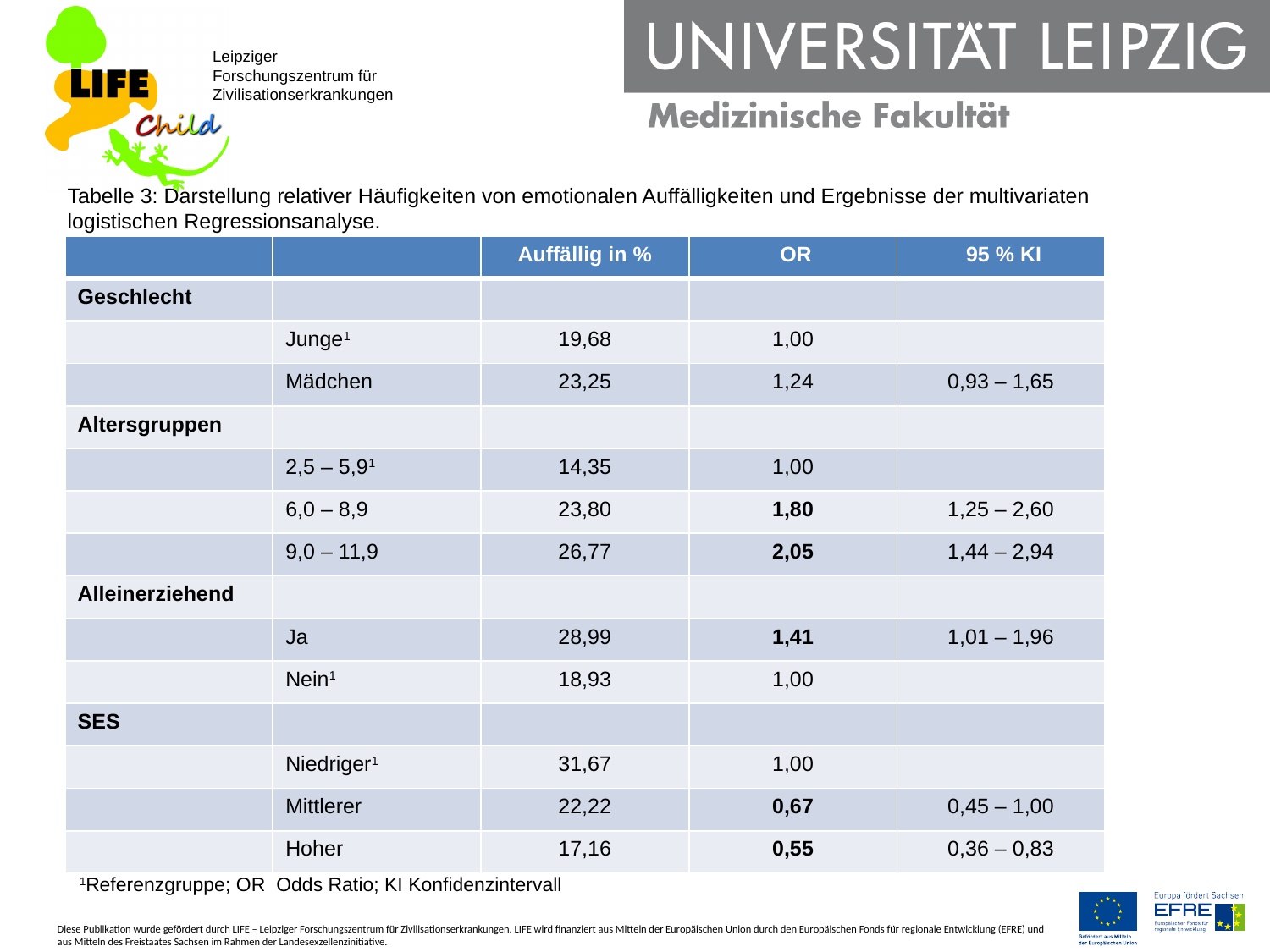

Tabelle 3: Darstellung relativer Häufigkeiten von emotionalen Auffälligkeiten und Ergebnisse der multivariaten logistischen Regressionsanalyse.

Statistische Analyse

21,38 % (n = 257) in Risikogruppe ‚auffällig‘

|  |  | Auffällig in % | OR | 95 % KI |
| --- | --- | --- | --- | --- |
| Geschlecht |  |  |  |  |
|  | Junge1 | 19,68 | 1,00 |  |
|  | Mädchen | 23,25 | 1,24 | 0,93 – 1,65 |
| Altersgruppen |  |  |  |  |
|  | 2,5 – 5,91 | 14,35 | 1,00 |  |
|  | 6,0 – 8,9 | 23,80 | 1,80 | 1,25 – 2,60 |
|  | 9,0 – 11,9 | 26,77 | 2,05 | 1,44 – 2,94 |
| Alleinerziehend |  |  |  |  |
|  | Ja | 28,99 | 1,41 | 1,01 – 1,96 |
|  | Nein1 | 18,93 | 1,00 |  |
| SES |  |  |  |  |
|  | Niedriger1 | 31,67 | 1,00 |  |
|  | Mittlerer | 22,22 | 0,67 | 0,45 – 1,00 |
|  | Hoher | 17,16 | 0,55 | 0,36 – 0,83 |
1Referenzgruppe; OR  Odds Ratio; KI Konfidenzintervall